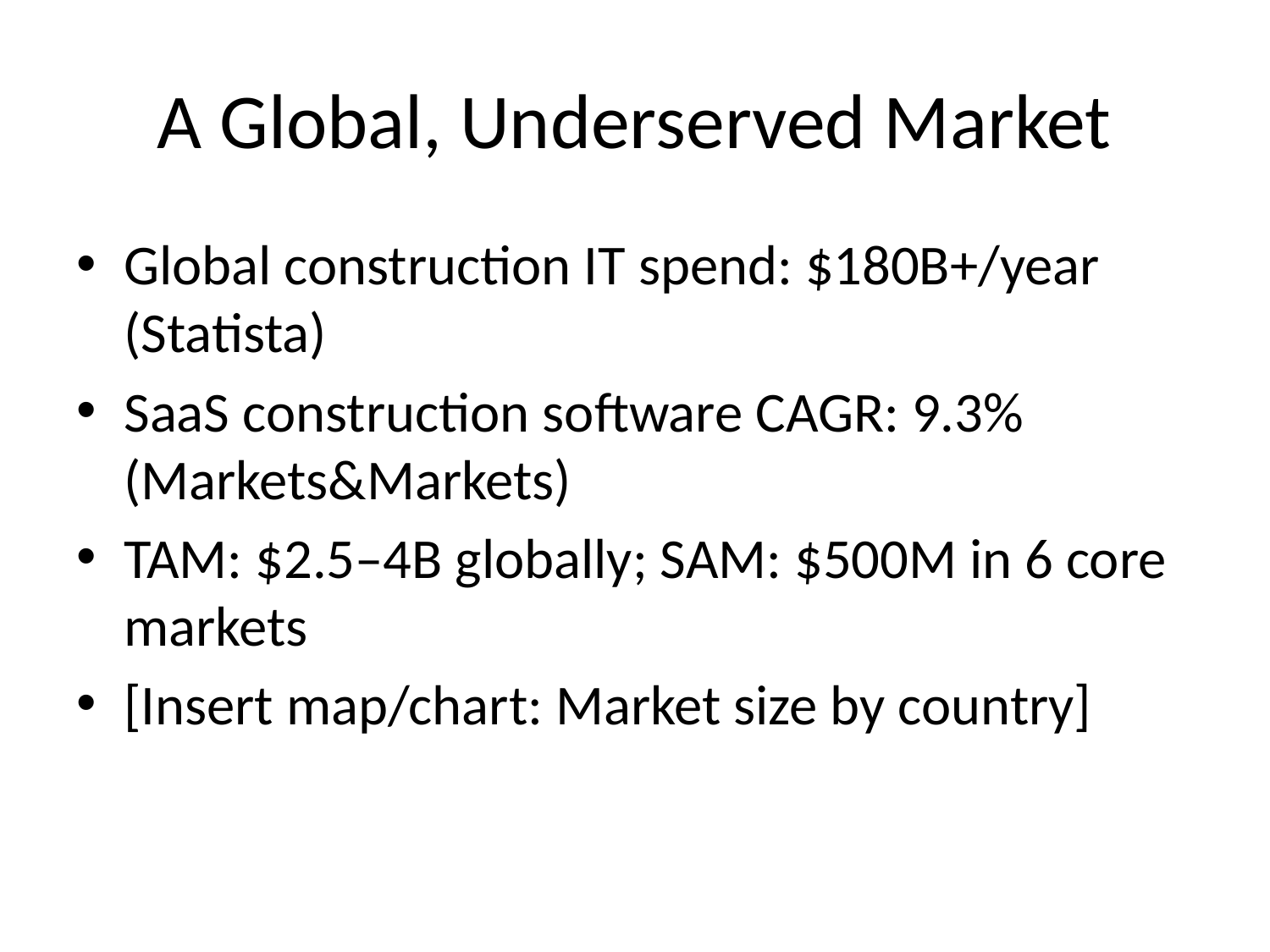

# A Global, Underserved Market
Global construction IT spend: $180B+/year (Statista)
SaaS construction software CAGR: 9.3% (Markets&Markets)
TAM: $2.5–4B globally; SAM: $500M in 6 core markets
[Insert map/chart: Market size by country]